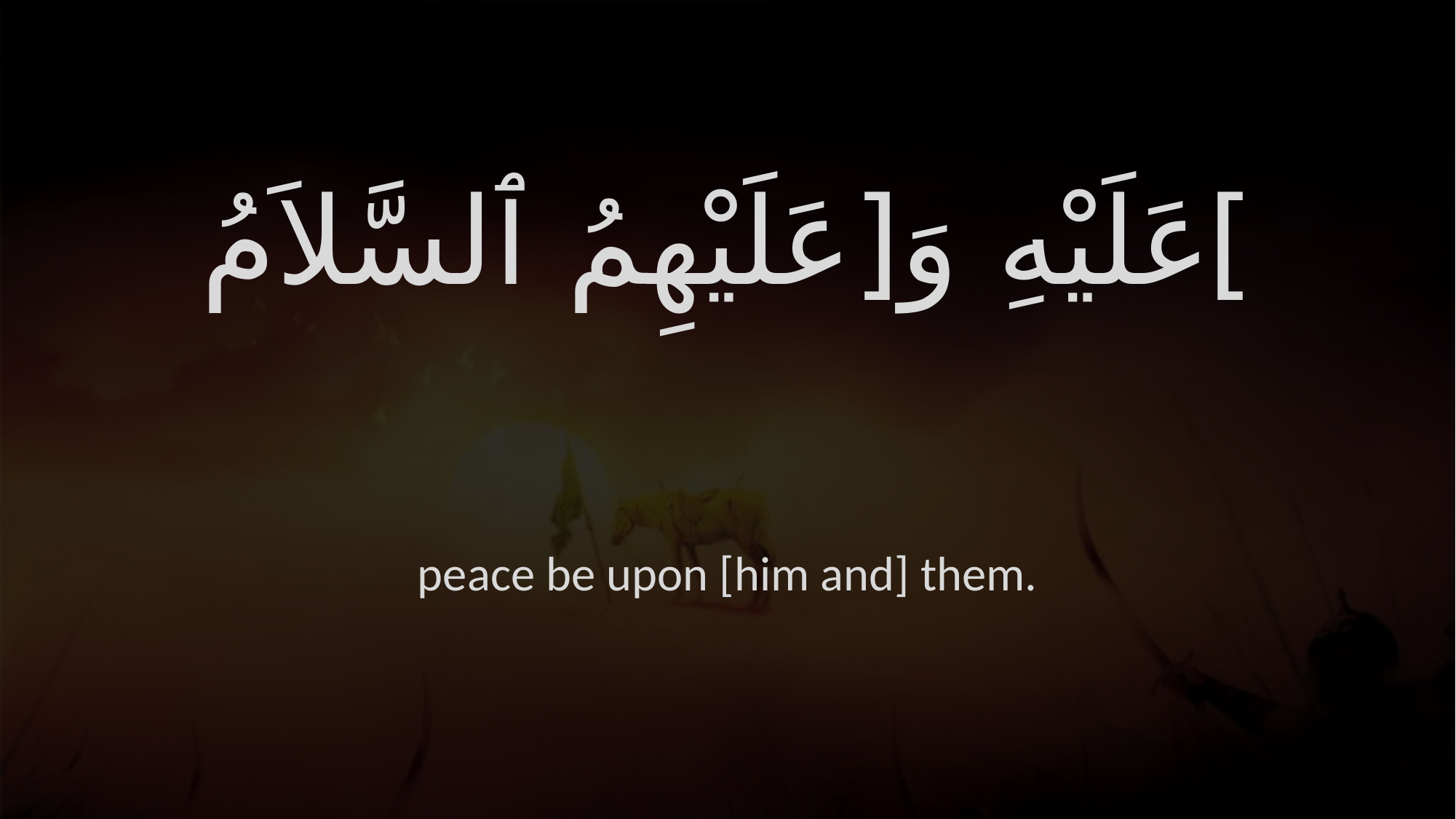

# ]عَلَيْهِ وَ[عَلَيْهِمُ ٱلسَّلاَمُ
peace be upon [him and] them.